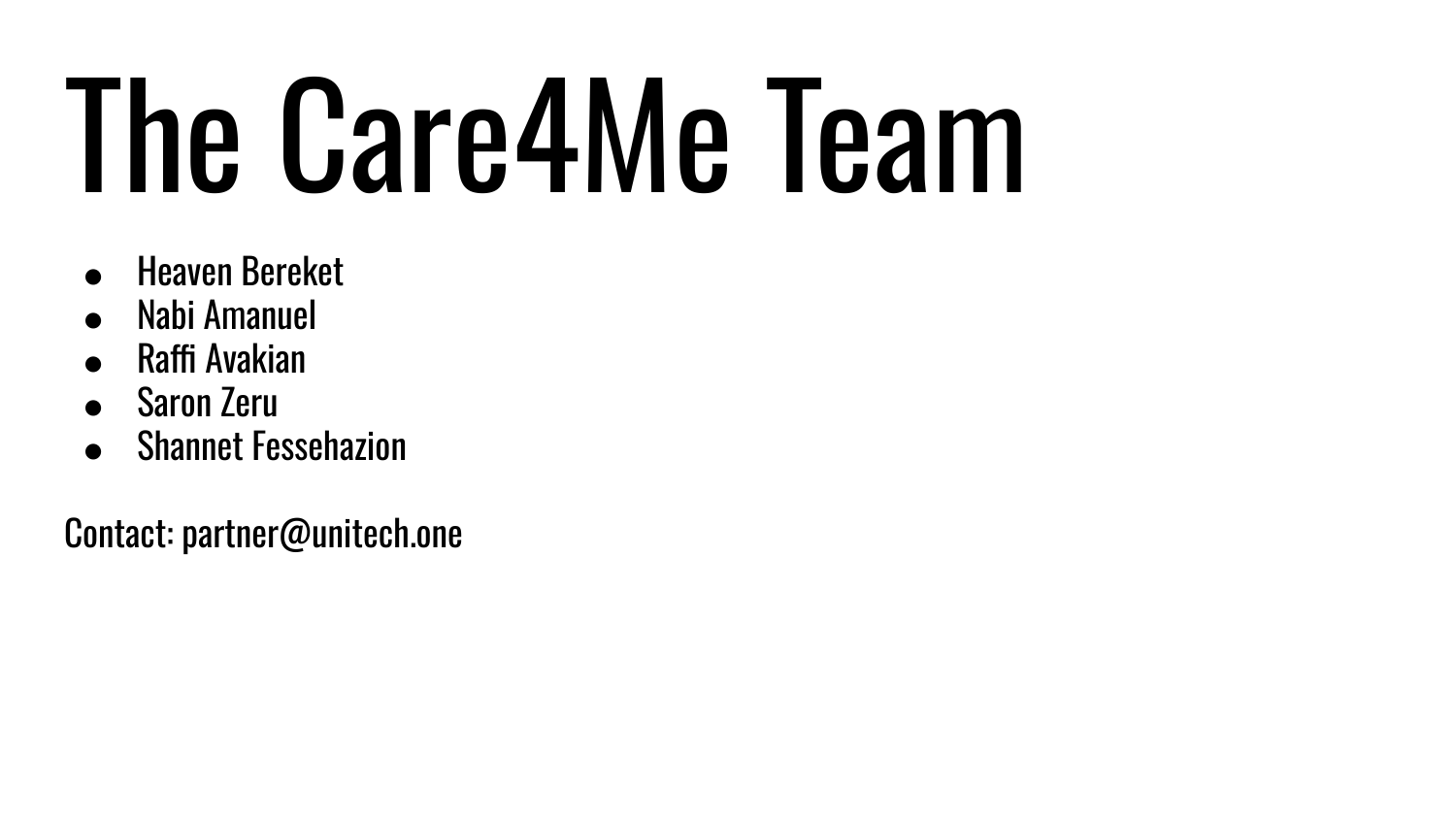

# The Care4Me Team
Heaven Bereket
Nabi Amanuel
Raffi Avakian
Saron Zeru
Shannet Fessehazion

Contact: partner@unitech.one